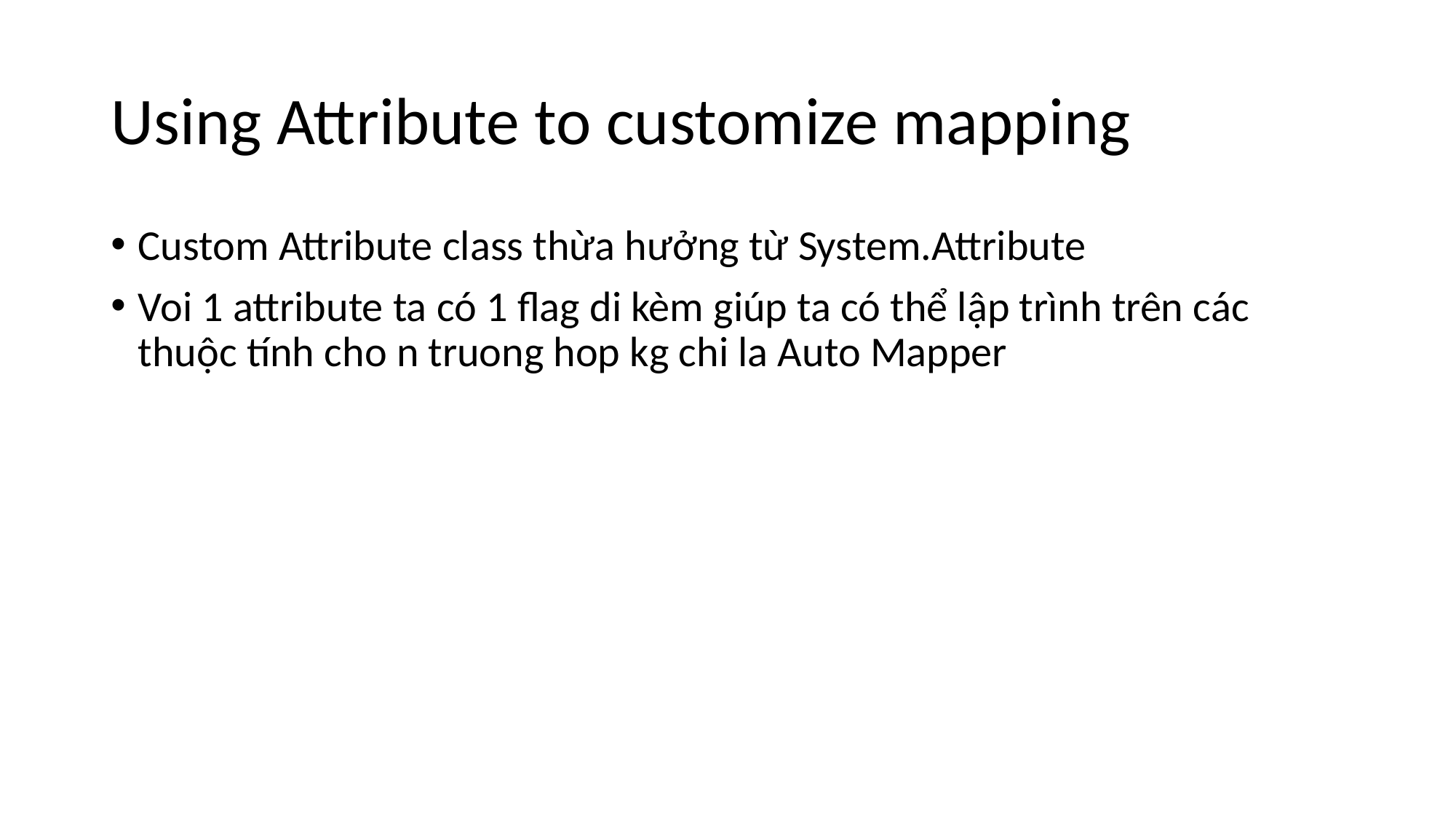

# Using Attribute to customize mapping
Custom Attribute class thừa hưởng từ System.Attribute
Voi 1 attribute ta có 1 flag di kèm giúp ta có thể lập trình trên các thuộc tính cho n truong hop kg chi la Auto Mapper